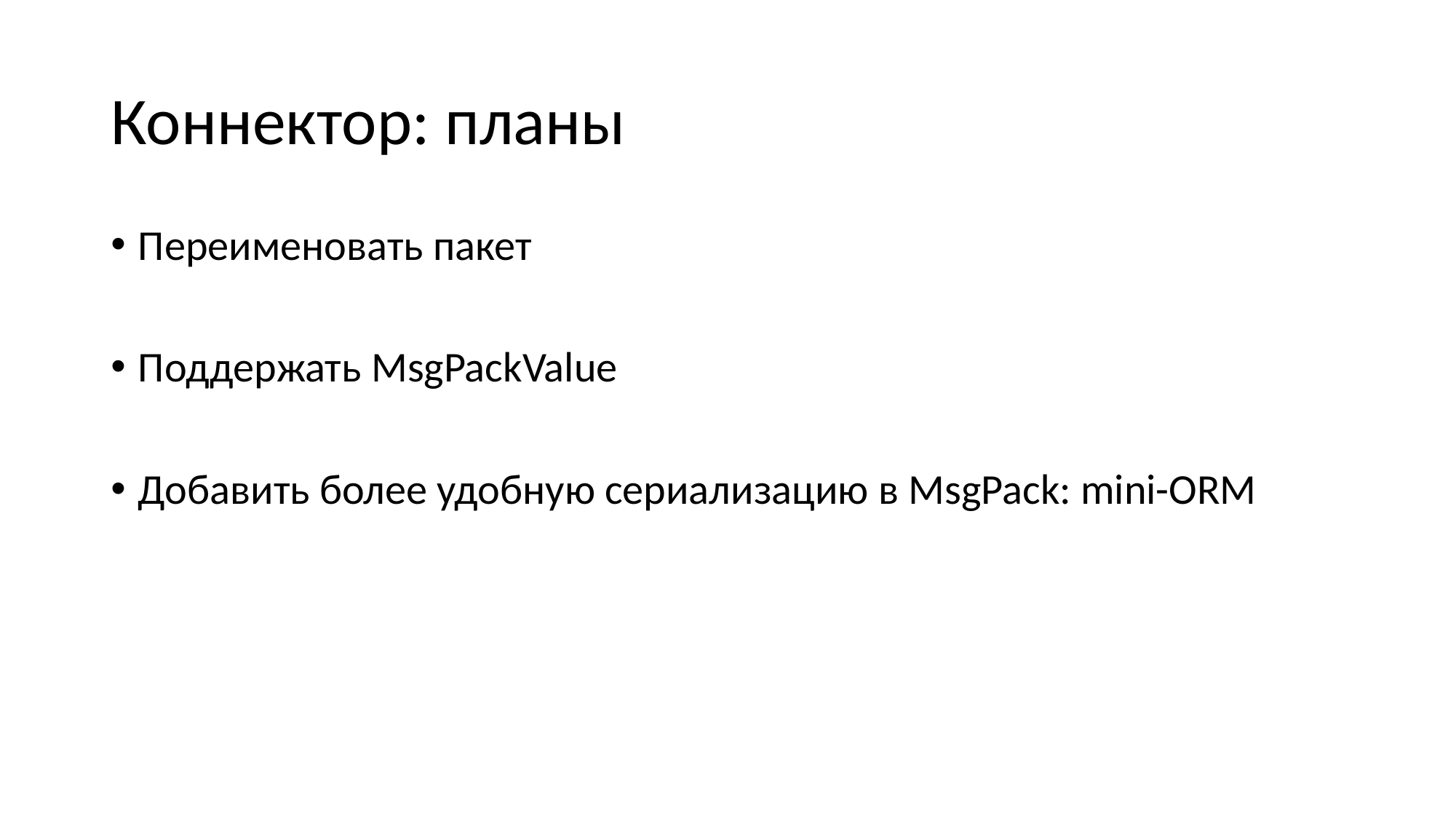

# Коннектор: планы
Переименовать пакет

Поддержать MsgPackValue

Добавить более удобную сериализацию в MsgPack: mini-ORM